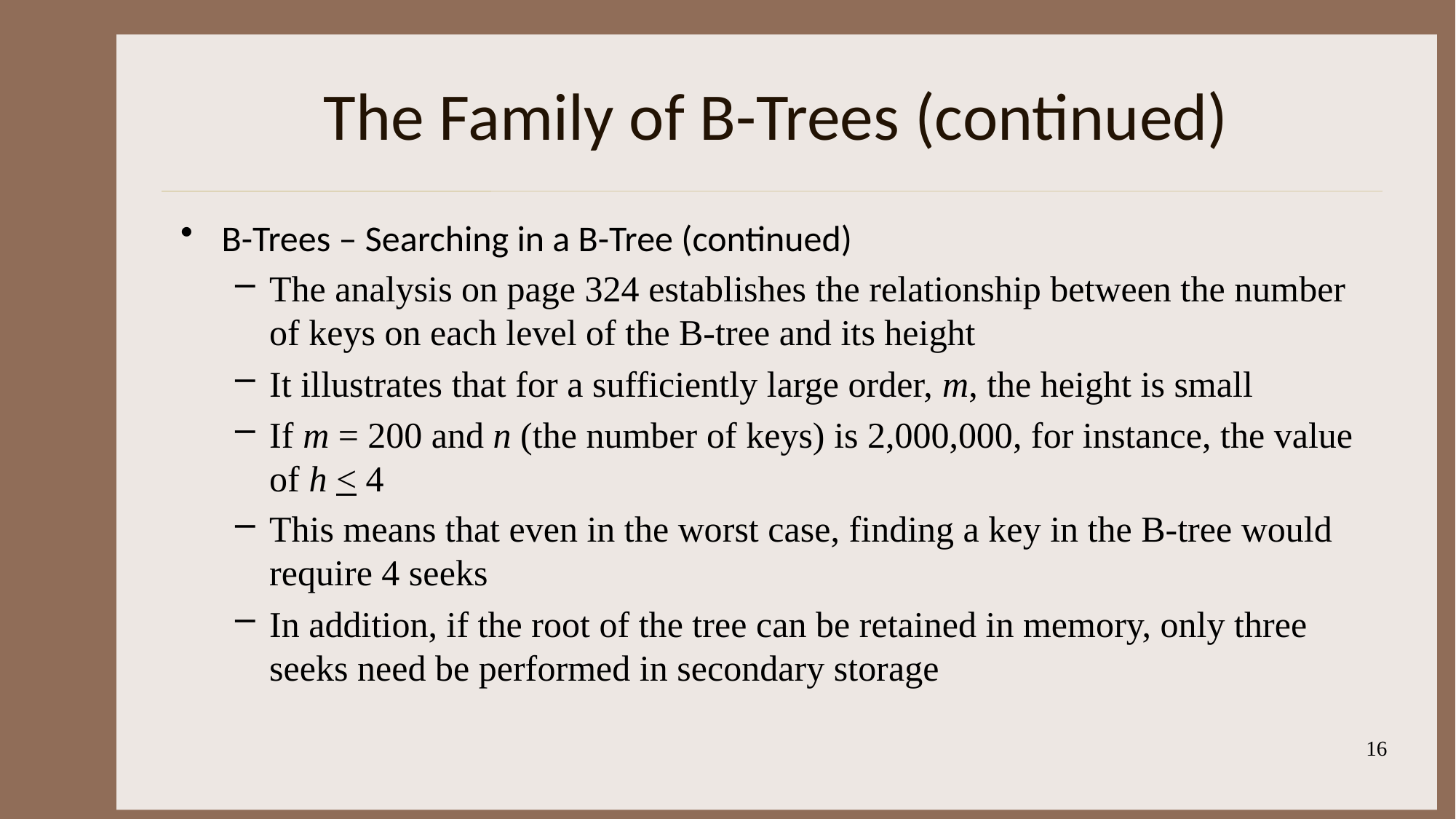

# The Family of B-Trees (continued)
B-Trees – Searching in a B-Tree (continued)
The analysis on page 324 establishes the relationship between the number of keys on each level of the B-tree and its height
It illustrates that for a sufficiently large order, m, the height is small
If m = 200 and n (the number of keys) is 2,000,000, for instance, the value of h < 4
This means that even in the worst case, finding a key in the B-tree would require 4 seeks
In addition, if the root of the tree can be retained in memory, only three seeks need be performed in secondary storage
16